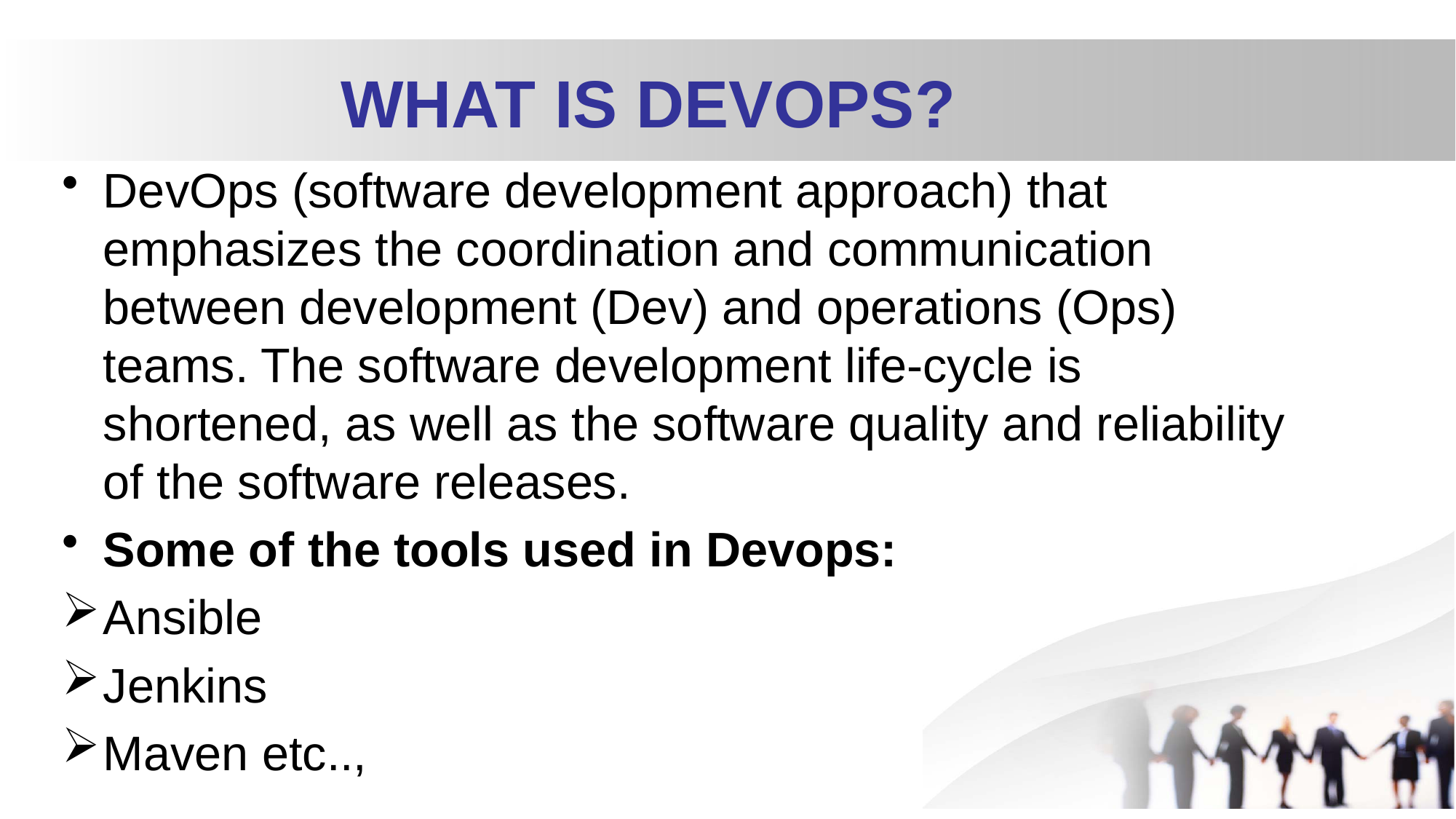

# WHAT IS DEVOPS?
DevOps (software development approach) that emphasizes the coordination and communication between development (Dev) and operations (Ops) teams. The software development life-cycle is shortened, as well as the software quality and reliability of the software releases.
Some of the tools used in Devops:
Ansible
Jenkins
Maven etc..,